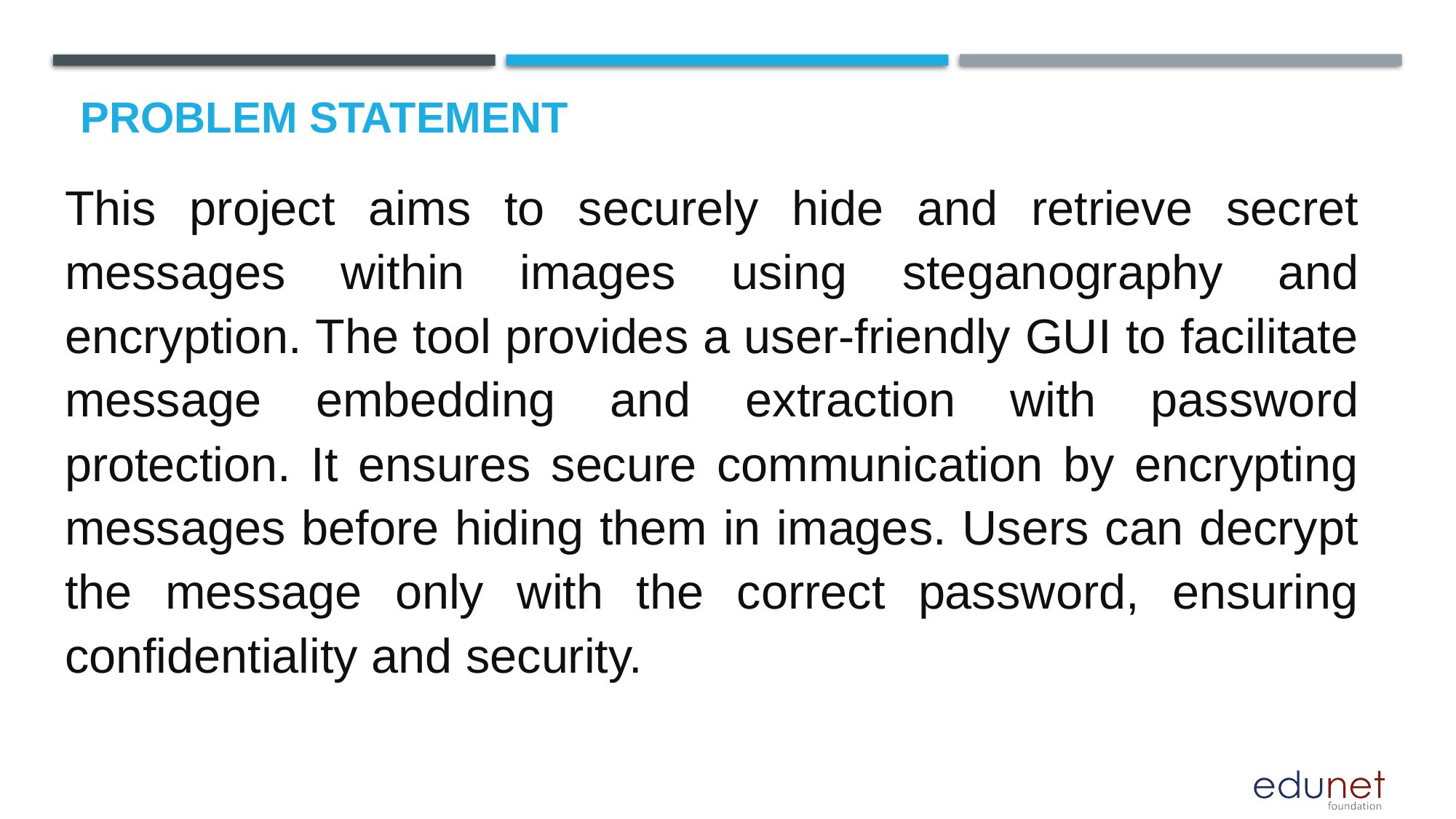

# Problem Statement
This project aims to securely hide and retrieve secret messages within images using steganography and encryption. The tool provides a user-friendly GUI to facilitate message embedding and extraction with password protection. It ensures secure communication by encrypting messages before hiding them in images. Users can decrypt the message only with the correct password, ensuring confidentiality and security.